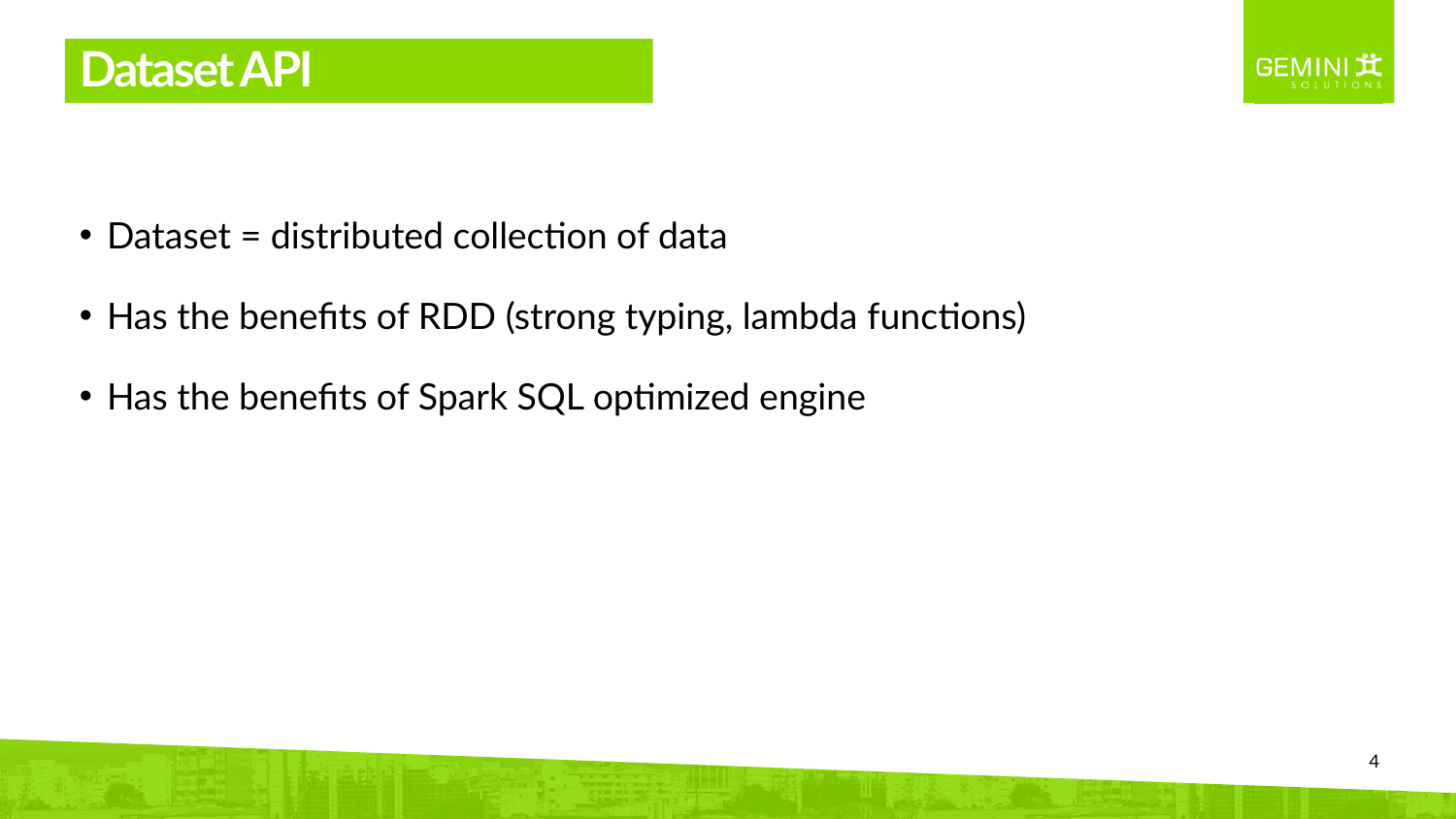

# Dataset API
Dataset = distributed collection of data
Has the benefits of RDD (strong typing, lambda functions)
Has the benefits of Spark SQL optimized engine

4